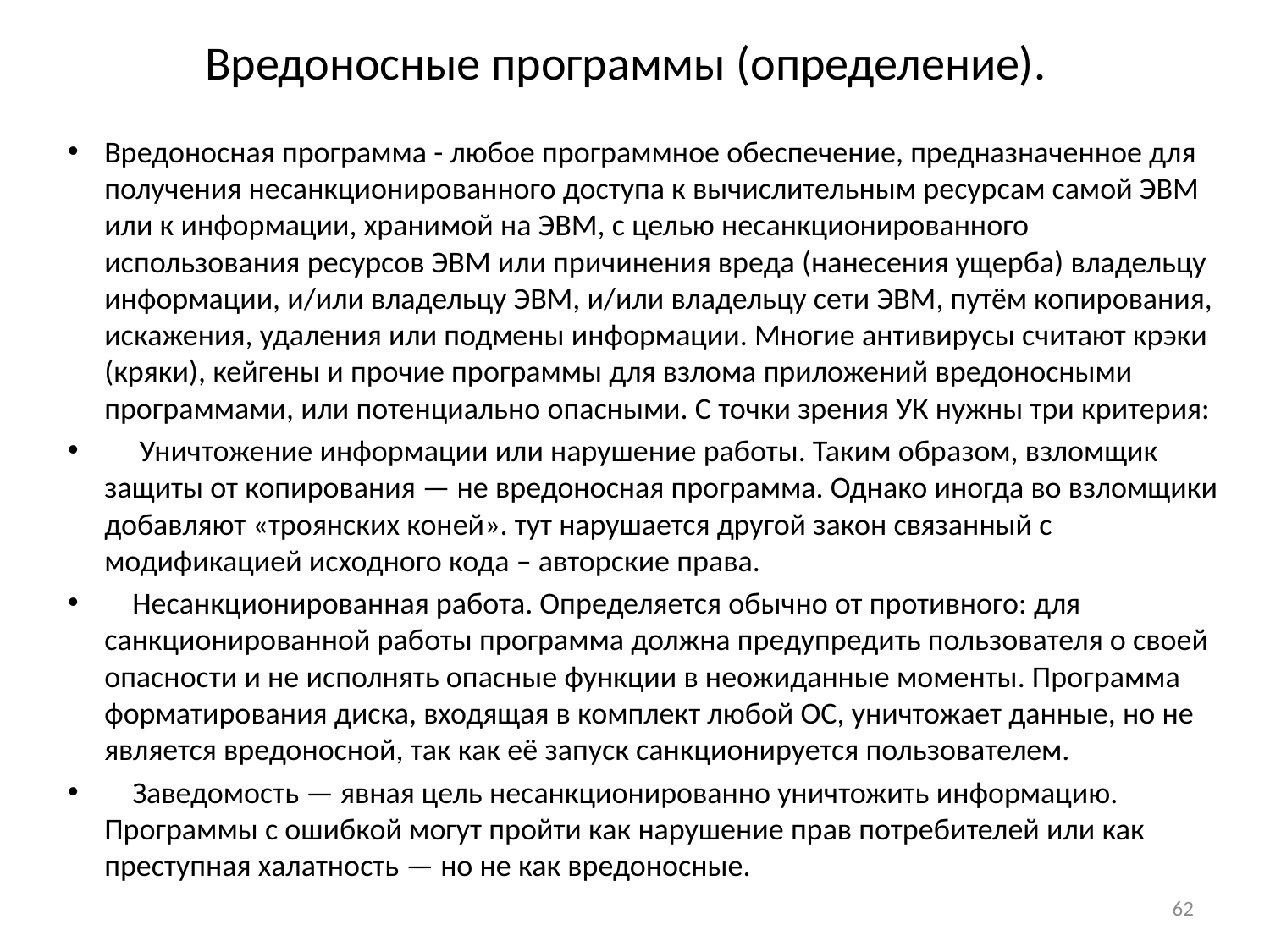

# Вредоносные программы (определение).
Вредоносная программа - любое программное обеспечение, предназначенное для получения несанкционированного доступа к вычислительным ресурсам самой ЭВМ или к информации, хранимой на ЭВМ, с целью несанкционированного использования ресурсов ЭВМ или причинения вреда (нанесения ущерба) владельцу информации, и/или владельцу ЭВМ, и/или владельцу сети ЭВМ, путём копирования, искажения, удаления или подмены информации. Многие антивирусы считают крэки (кряки), кейгены и прочие программы для взлома приложений вредоносными программами, или потенциально опасными. С точки зрения УК нужны три критерия:
     Уничтожение информации или нарушение работы. Таким образом, взломщик защиты от копирования — не вредоносная программа. Однако иногда во взломщики добавляют «троянских коней». тут нарушается другой закон связанный с модификацией исходного кода – авторские права.
    Несанкционированная работа. Определяется обычно от противного: для санкционированной работы программа должна предупредить пользователя о своей опасности и не исполнять опасные функции в неожиданные моменты. Программа форматирования диска, входящая в комплект любой ОС, уничтожает данные, но не является вредоносной, так как её запуск санкционируется пользователем.
    Заведомость — явная цель несанкционированно уничтожить информацию. Программы с ошибкой могут пройти как нарушение прав потребителей или как преступная халатность — но не как вредоносные.

62